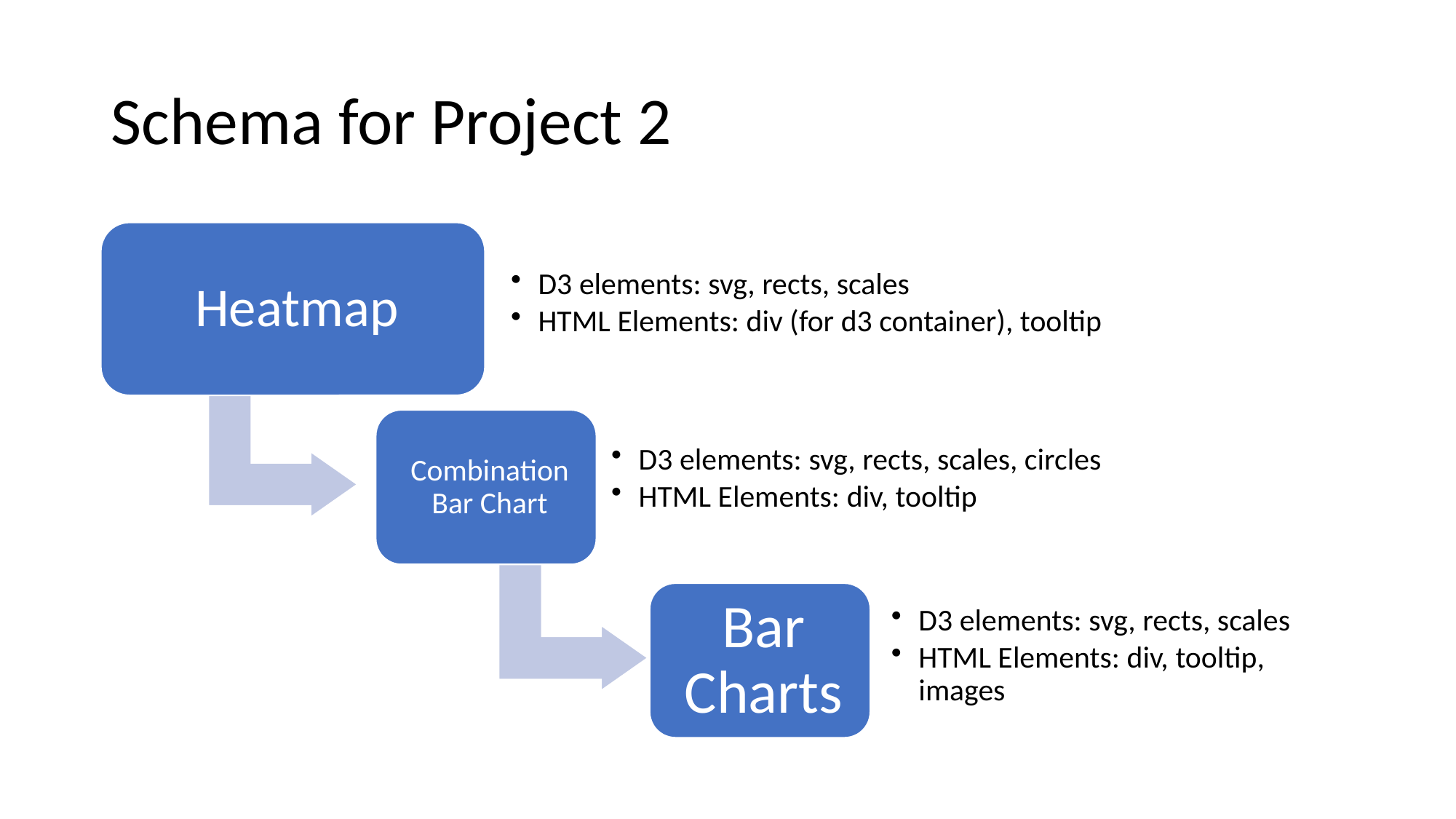

# Schema for Project 2
Heatmap
D3 elements: svg, rects, scales
HTML Elements: div (for d3 container), tooltip
Combination Bar Chart
D3 elements: svg, rects, scales, circles
HTML Elements: div, tooltip
Bar Charts
D3 elements: svg, rects, scales
HTML Elements: div, tooltip, images